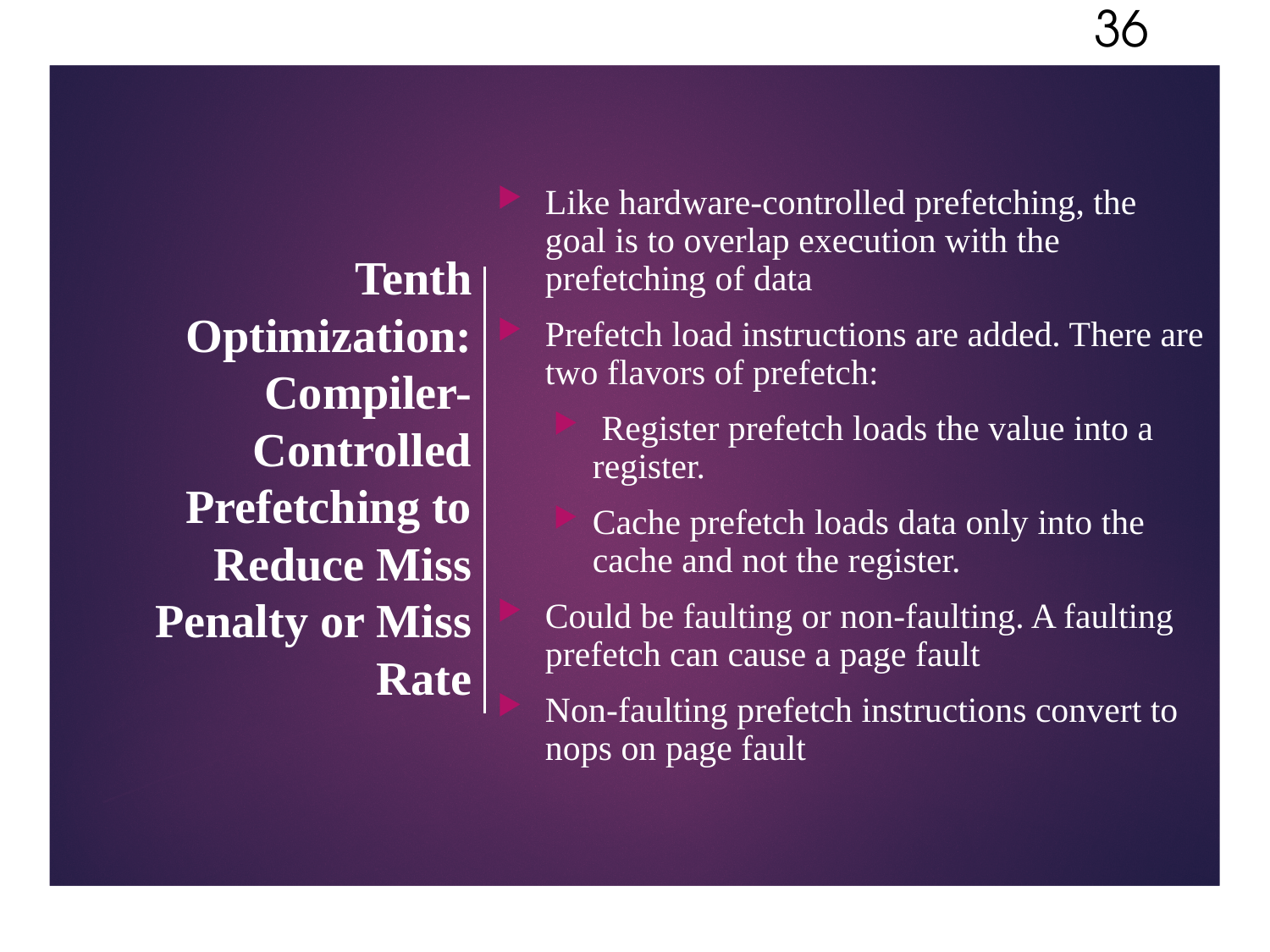

36
# Tenth Optimization: Compiler-Controlled Prefetching to Reduce Miss Penalty or Miss Rate
Like hardware-controlled prefetching, the goal is to overlap execution with the prefetching of data
Prefetch load instructions are added. There are two flavors of prefetch:
 Register prefetch loads the value into a register.
Cache prefetch loads data only into the cache and not the register.
Could be faulting or non-faulting. A faulting prefetch can cause a page fault
Non-faulting prefetch instructions convert to nops on page fault